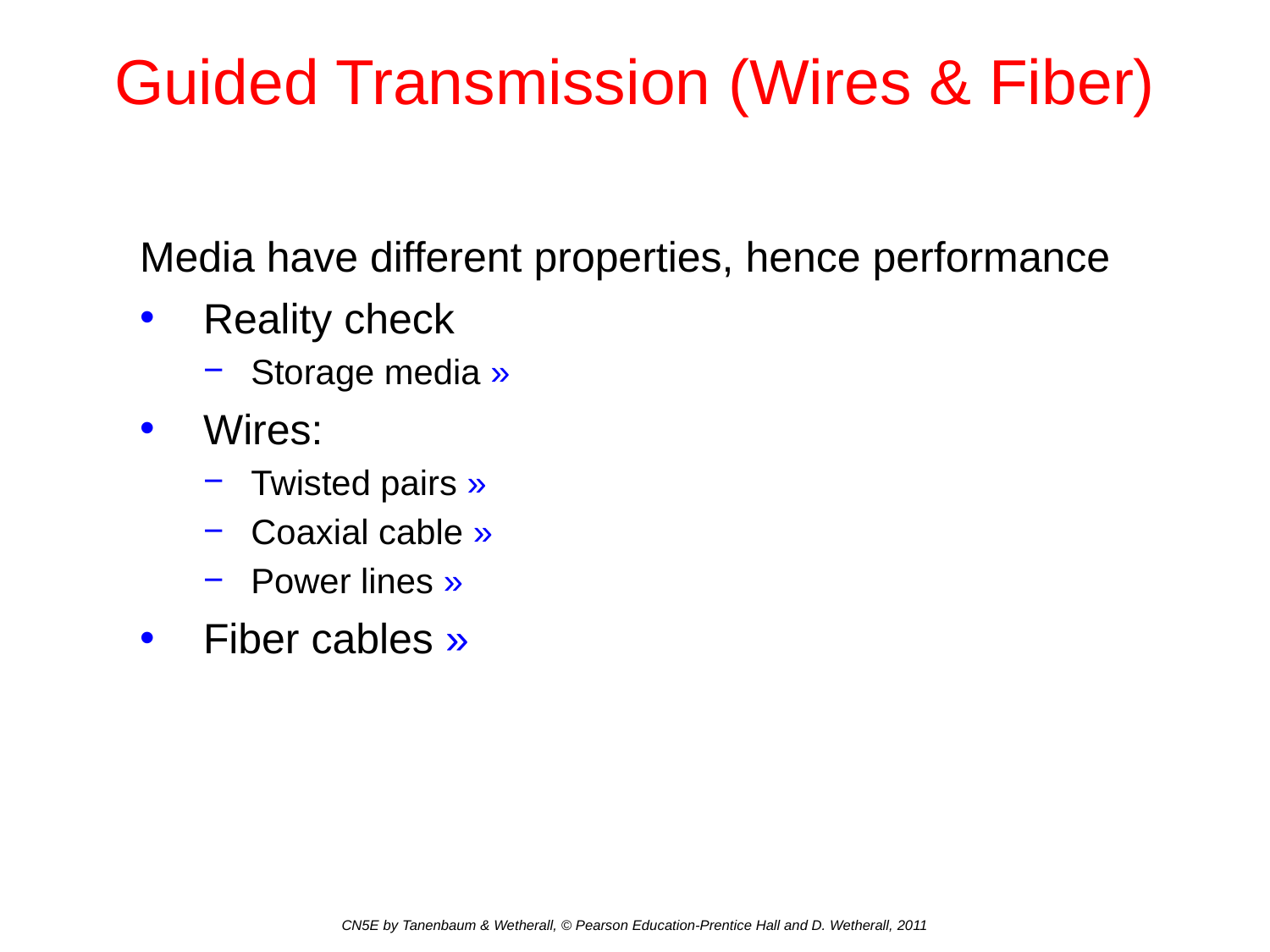

# Guided Transmission (Wires & Fiber)
Media have different properties, hence performance
Reality check
Storage media »
Wires:
Twisted pairs »
Coaxial cable »
Power lines »
Fiber cables »

CN5E by Tanenbaum & Wetherall, © Pearson Education-Prentice Hall and D. Wetherall, 2011